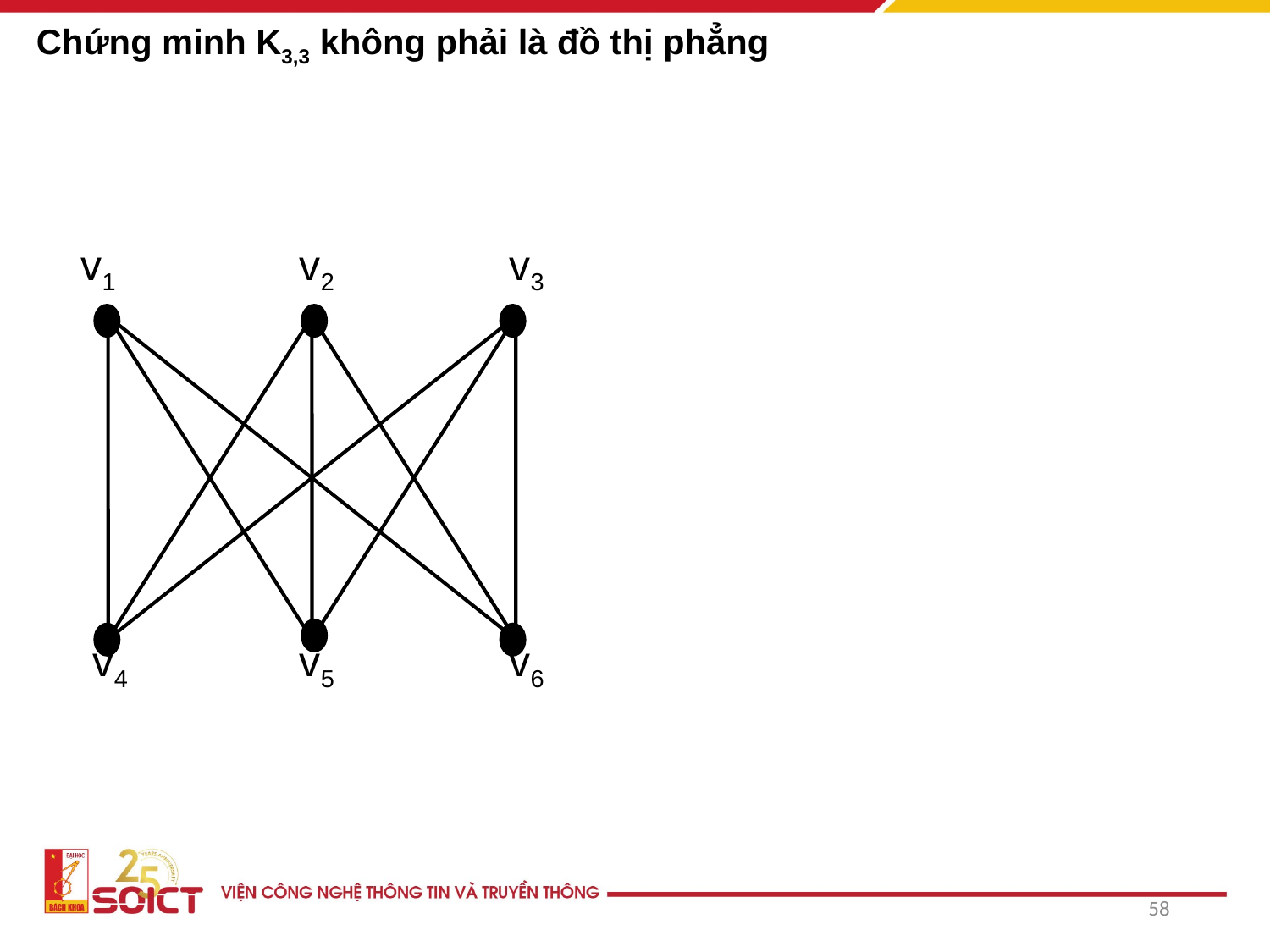

# Chứng minh K3,3 không phải là đồ thị phẳng

    v1		 v2	        v3

     v4		 v5	        v6

58